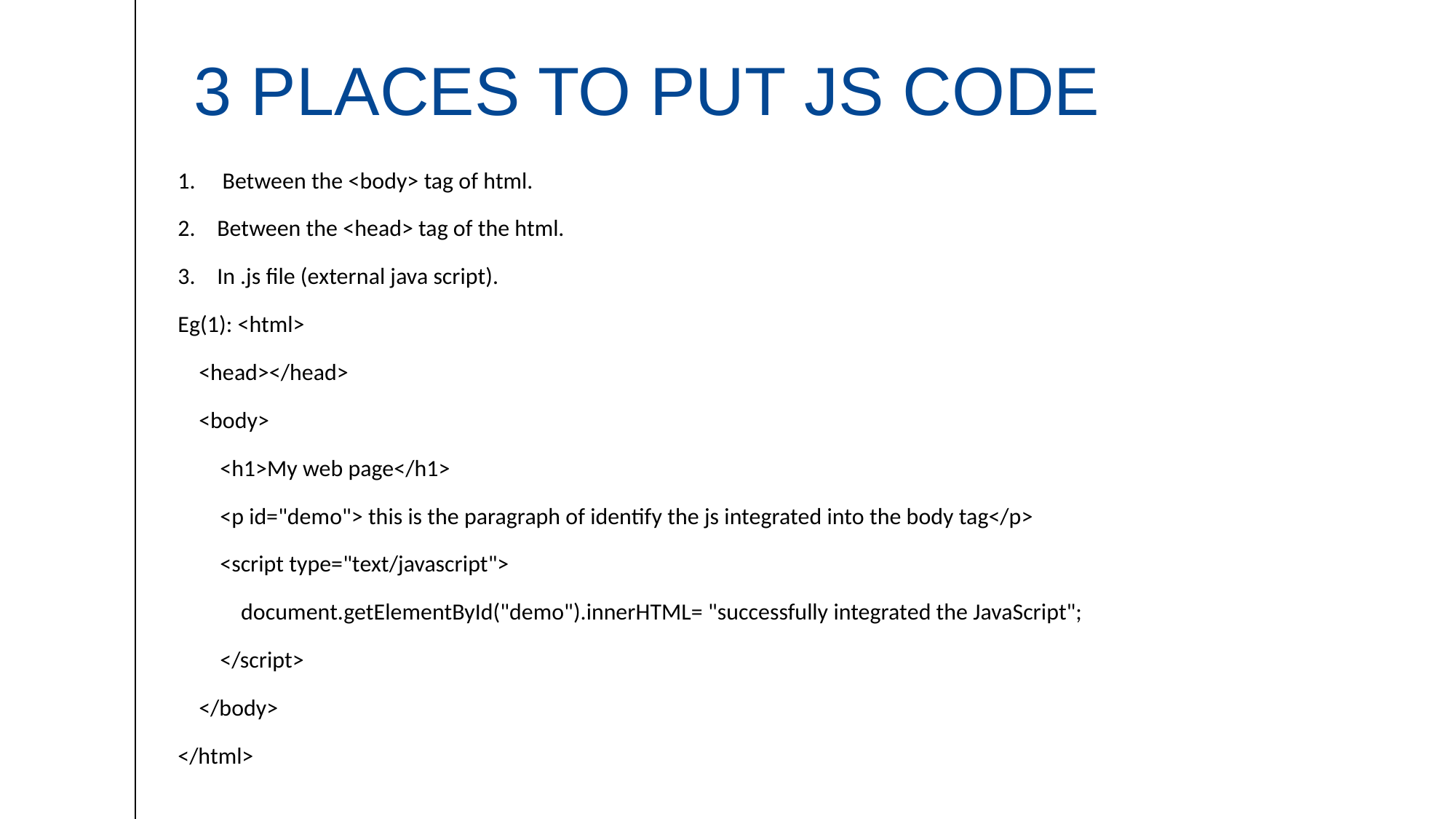

# 3 places to put JS code
 Between the <body> tag of html.
Between the <head> tag of the html.
In .js file (external java script).
Eg(1): <html>
    <head></head>
    <body>
        <h1>My web page</h1>
        <p id="demo"> this is the paragraph of identify the js integrated into the body tag</p>
        <script type="text/javascript">
            document.getElementById("demo").innerHTML= "successfully integrated the JavaScript";
        </script>
    </body>
</html>